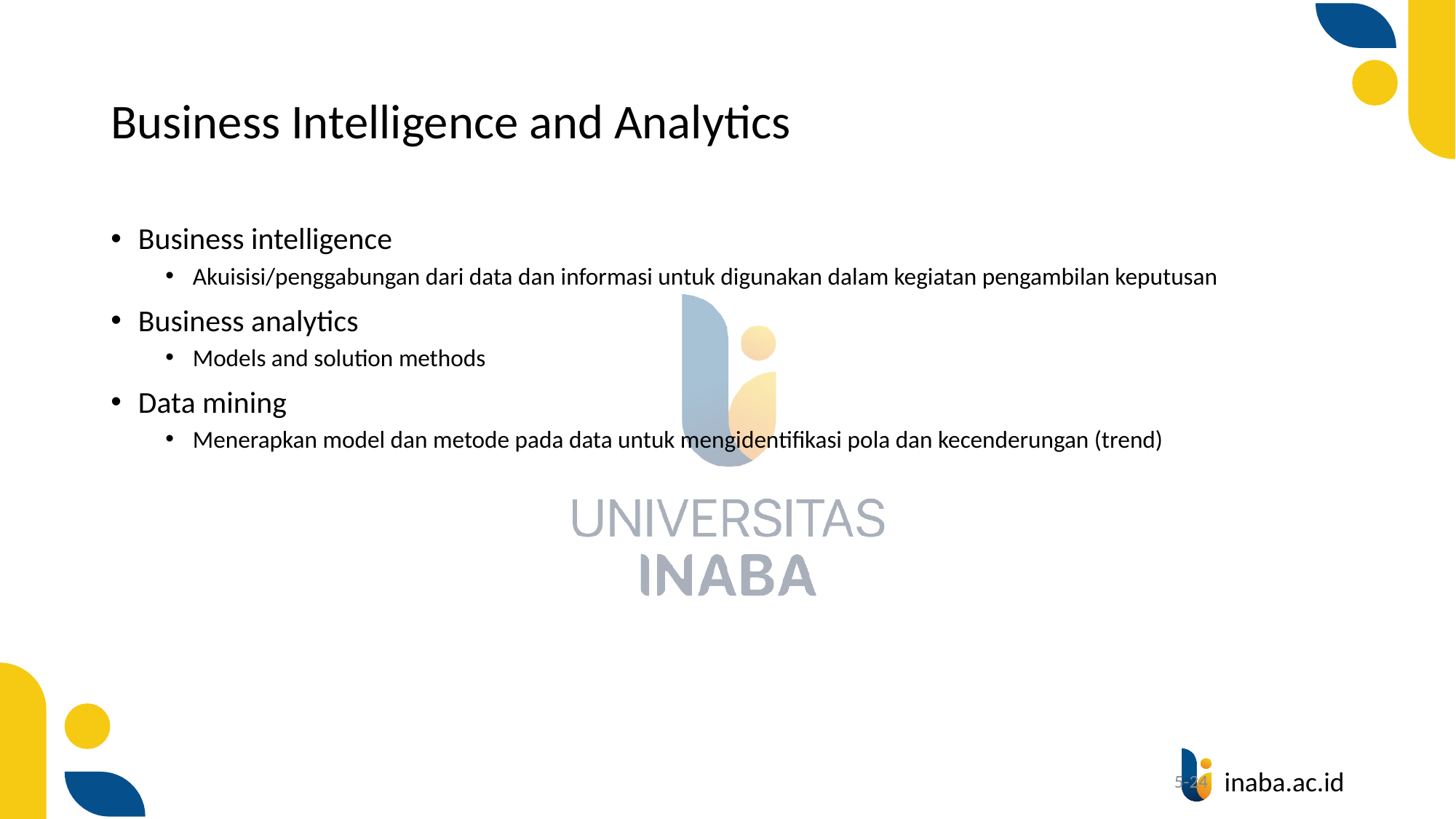

# Business Intelligence and Analytics
Business intelligence
Akuisisi/penggabungan dari data dan informasi untuk digunakan dalam kegiatan pengambilan keputusan
Business analytics
Models and solution methods
Data mining
Menerapkan model dan metode pada data untuk mengidentifikasi pola dan kecenderungan (trend)
5-24